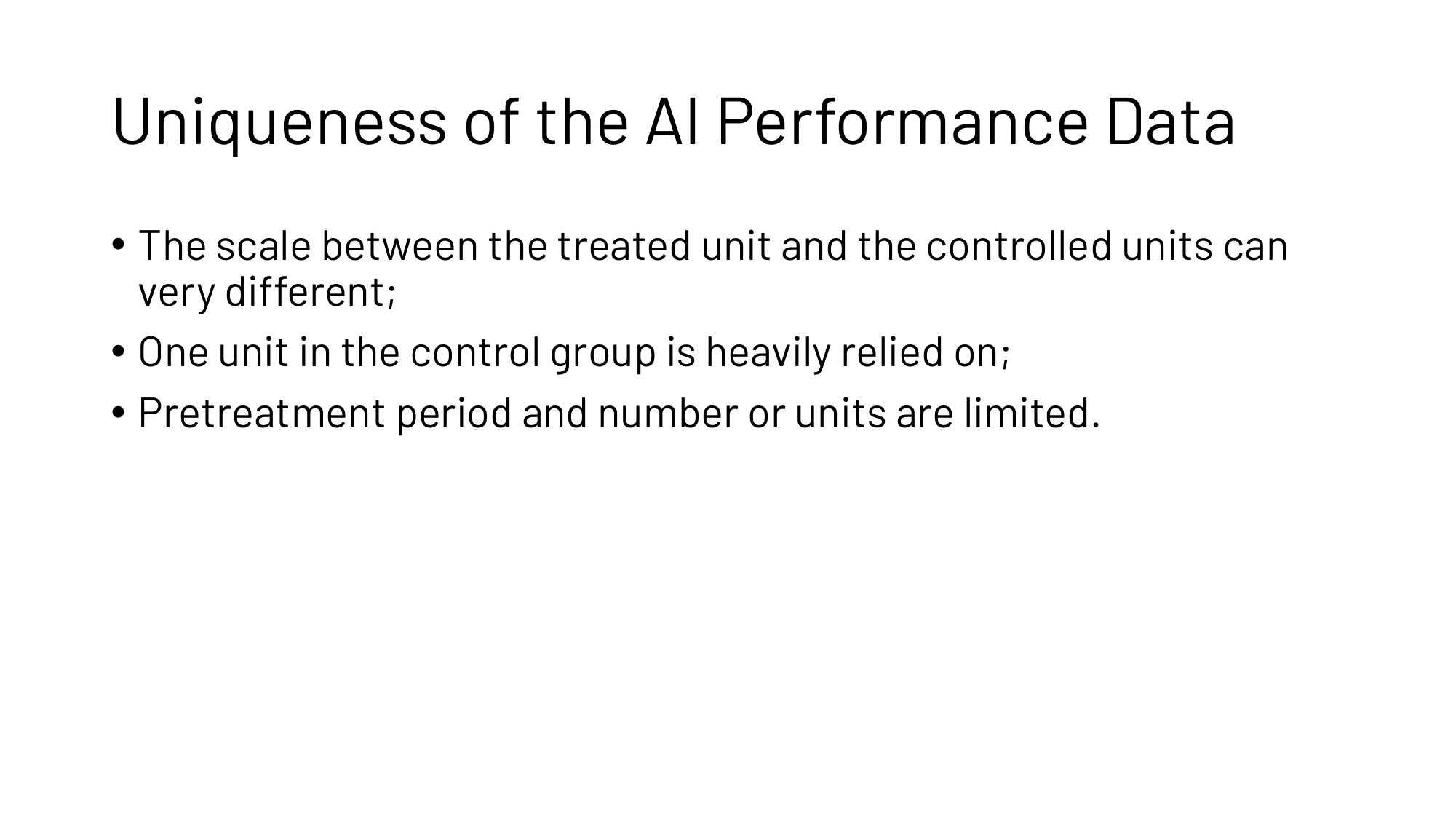

# Uniqueness of the AI Performance Data
The scale between the treated unit and the controlled units can very different;
One unit in the control group is heavily relied on;
Pretreatment period and number or units are limited.